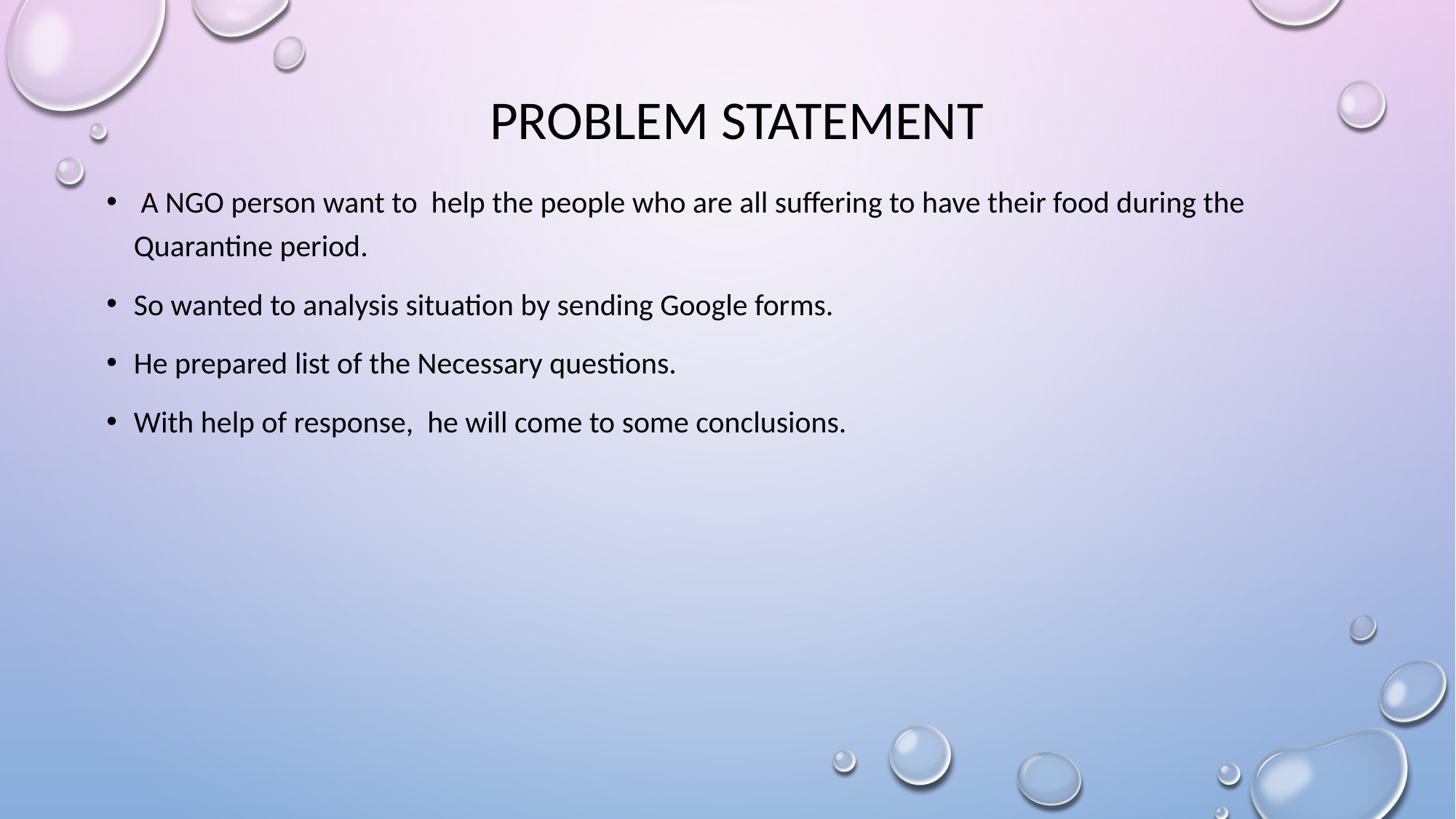

# Problem Statement
 A NGO person want to  help the people who are all suffering to have their food during the Quarantine period.
So wanted to analysis situation by sending Google forms.
He prepared list of the Necessary questions.
With help of response,  he will come to some conclusions.